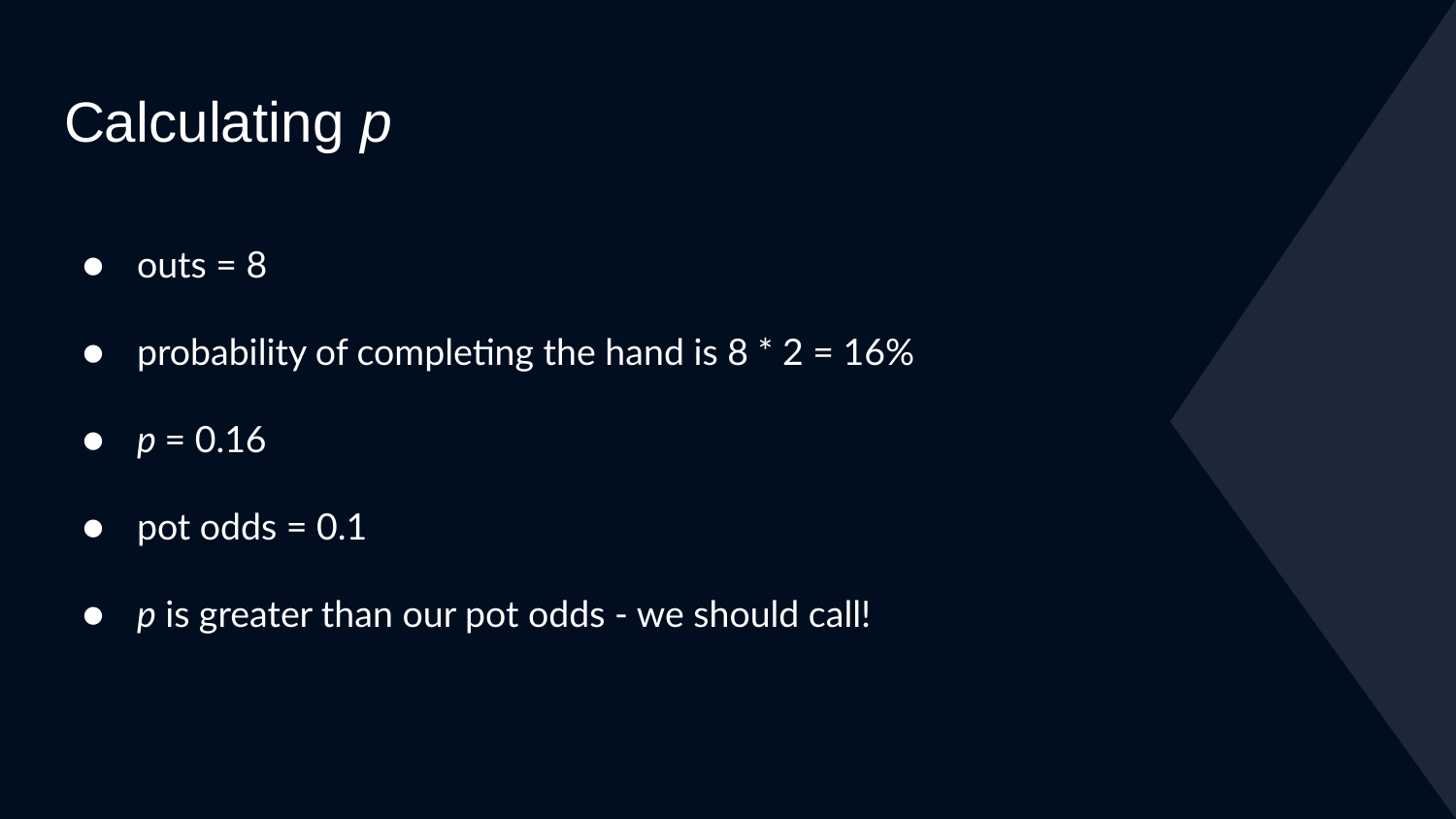

# Calculating p
outs = 8
probability of completing the hand is 8 * 2 = 16%
p = 0.16
pot odds = 0.1
p is greater than our pot odds - we should call!